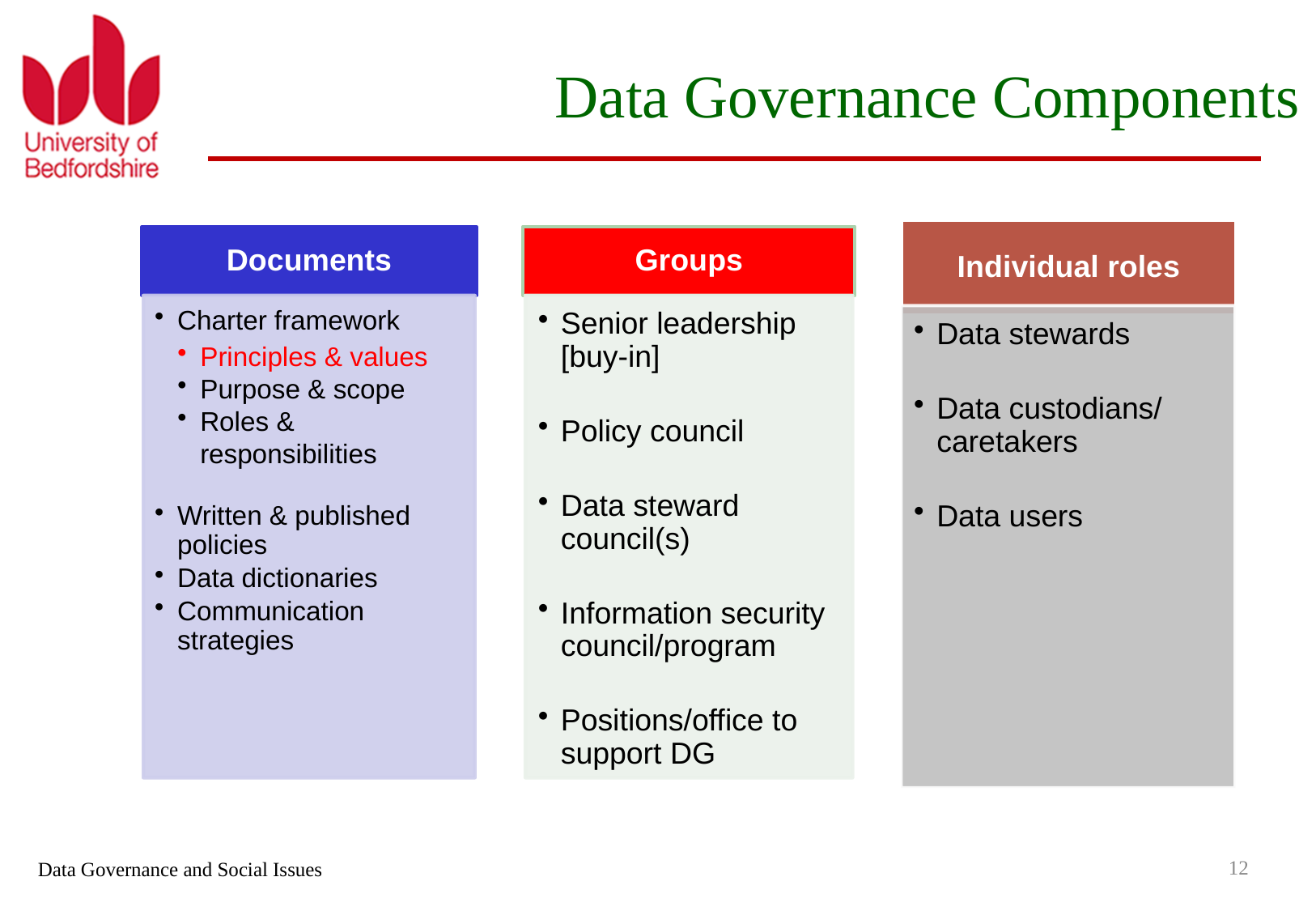

# Data Governance Components
Documents
Charter framework
Principles & values
Purpose & scope
Roles & responsibilities

Written & published policies
Data dictionaries
Communication strategies
Groups
Senior leadership [buy-in]

Policy council

Data steward council(s)

Information security council/program

Positions/office to support DG
Individual roles
Data stewards

Data custodians/ caretakers

Data users
12
Data Governance and Social Issues